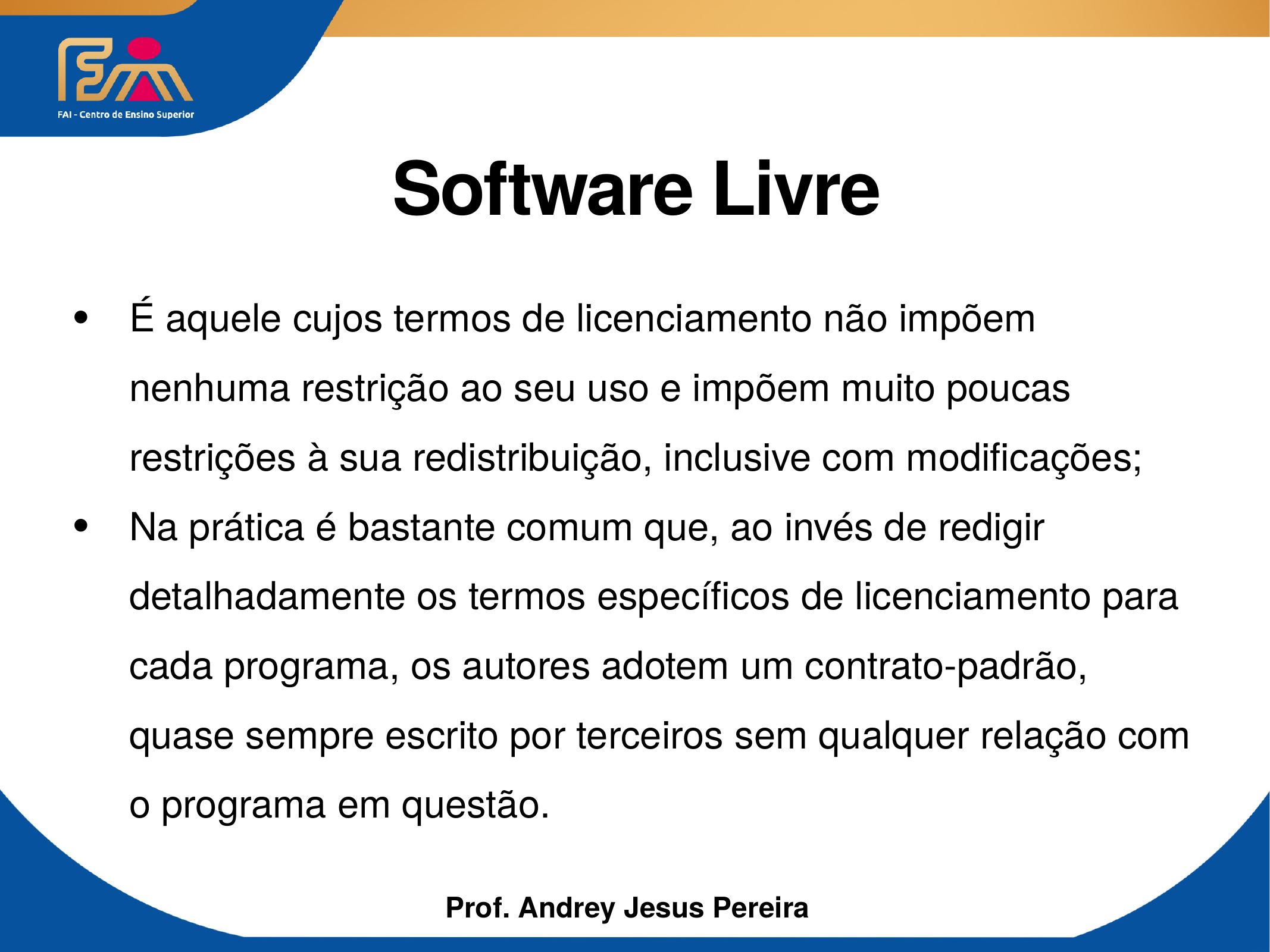

# Software Livre
É aquele cujos termos de licenciamento não impõem nenhuma restrição ao seu uso e impõem muito poucas restrições à sua redistribuição, inclusive com modificações;
Na prática é bastante comum que, ao invés de redigir detalhadamente os termos específicos de licenciamento para cada programa, os autores adotem um contrato-padrão, quase sempre escrito por terceiros sem qualquer relação com o programa em questão.
Prof. Andrey Jesus Pereira